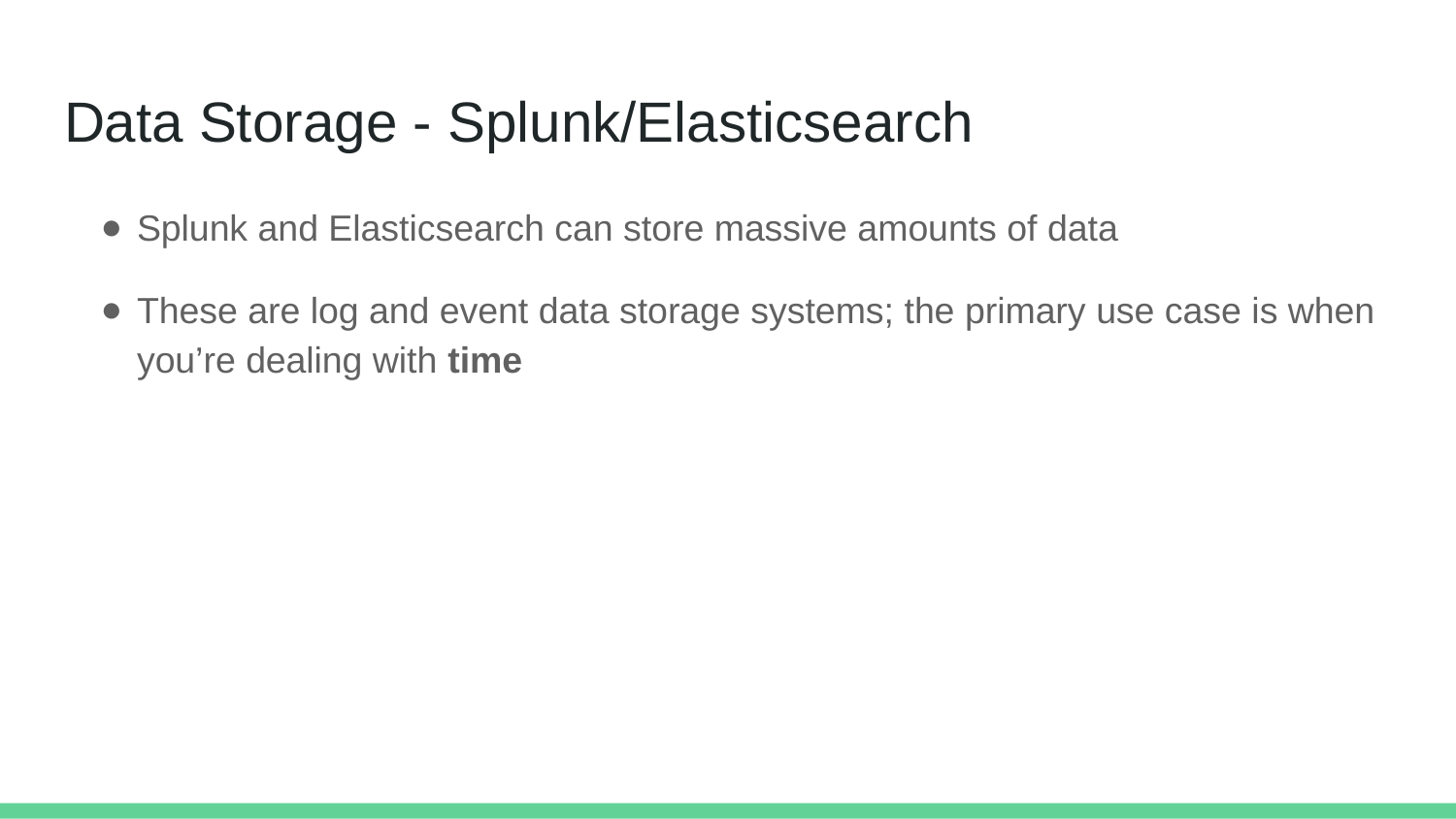

# Data Storage - Splunk/Elasticsearch
Splunk and Elasticsearch can store massive amounts of data
These are log and event data storage systems; the primary use case is when you’re dealing with time